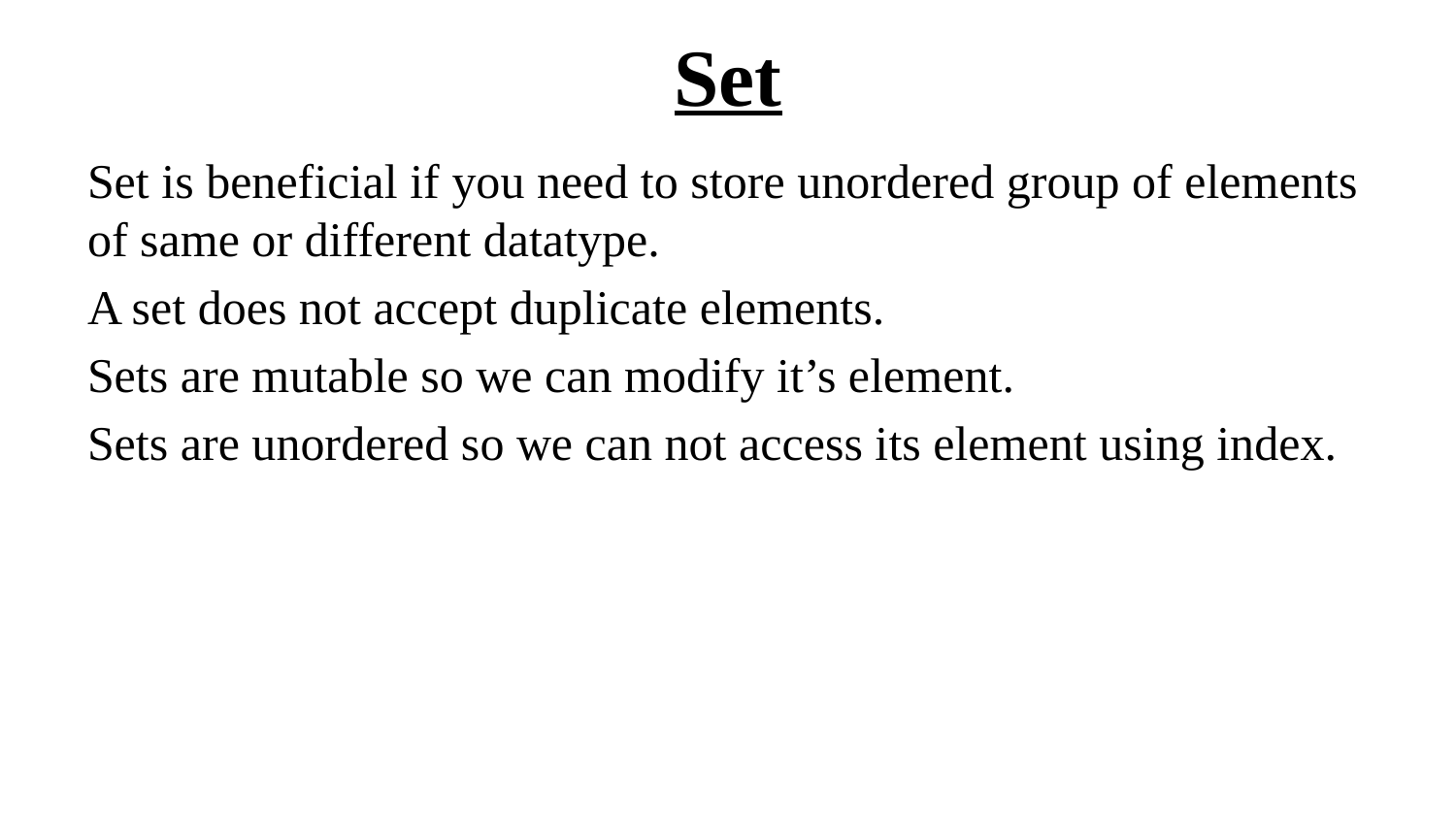

# Set
Set is beneficial if you need to store unordered group of elements of same or different datatype.
A set does not accept duplicate elements.
Sets are mutable so we can modify it’s element.
Sets are unordered so we can not access its element using index.